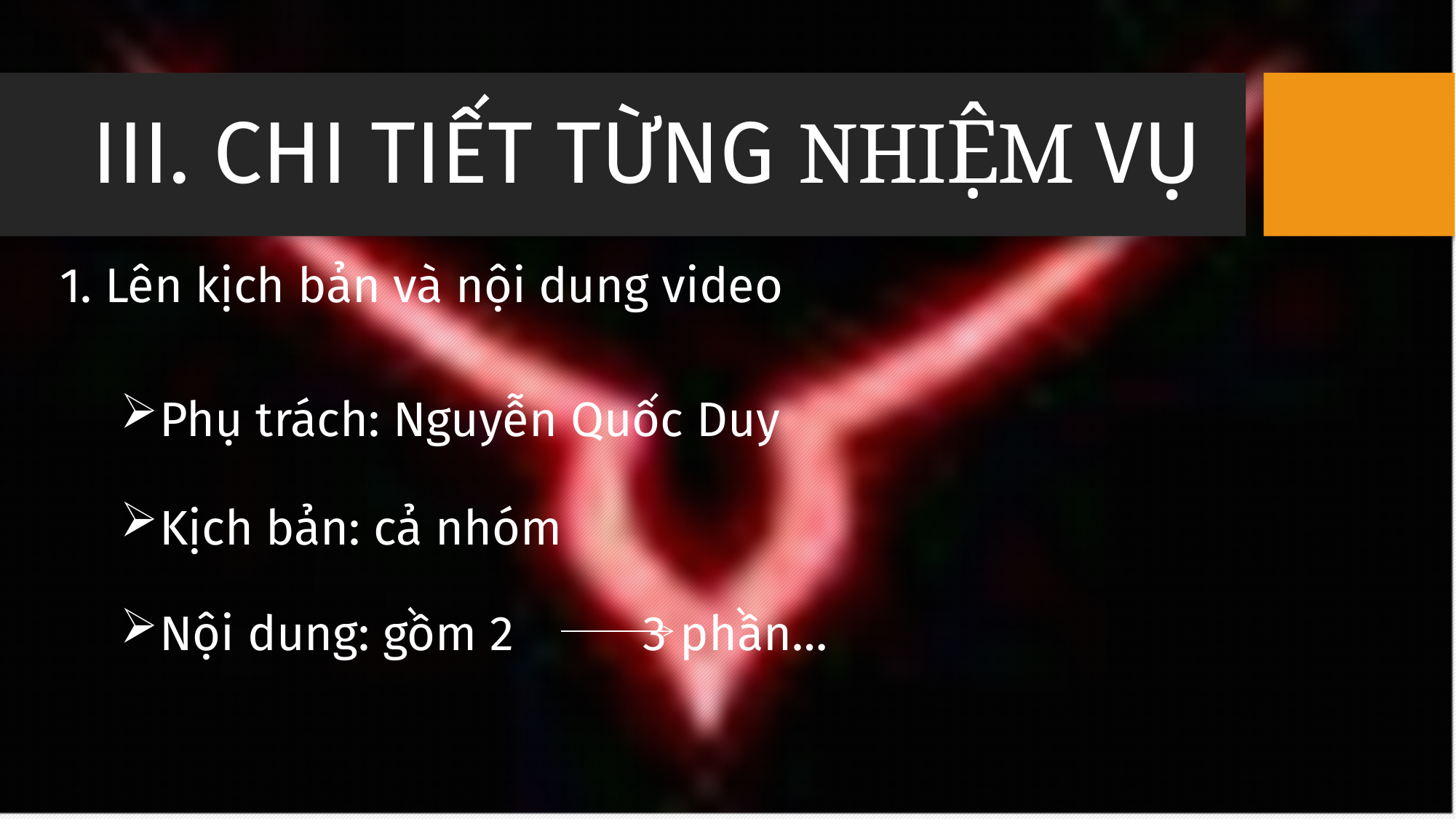

# III. CHI TIẾT TỪNG NHIỆM VỤ
1. Lên kịch bản và nội dung video

Phụ trách: Nguyễn Quốc Duy
Kịch bản: cả nhóm
Nội dung: gồm 2          3 phần…